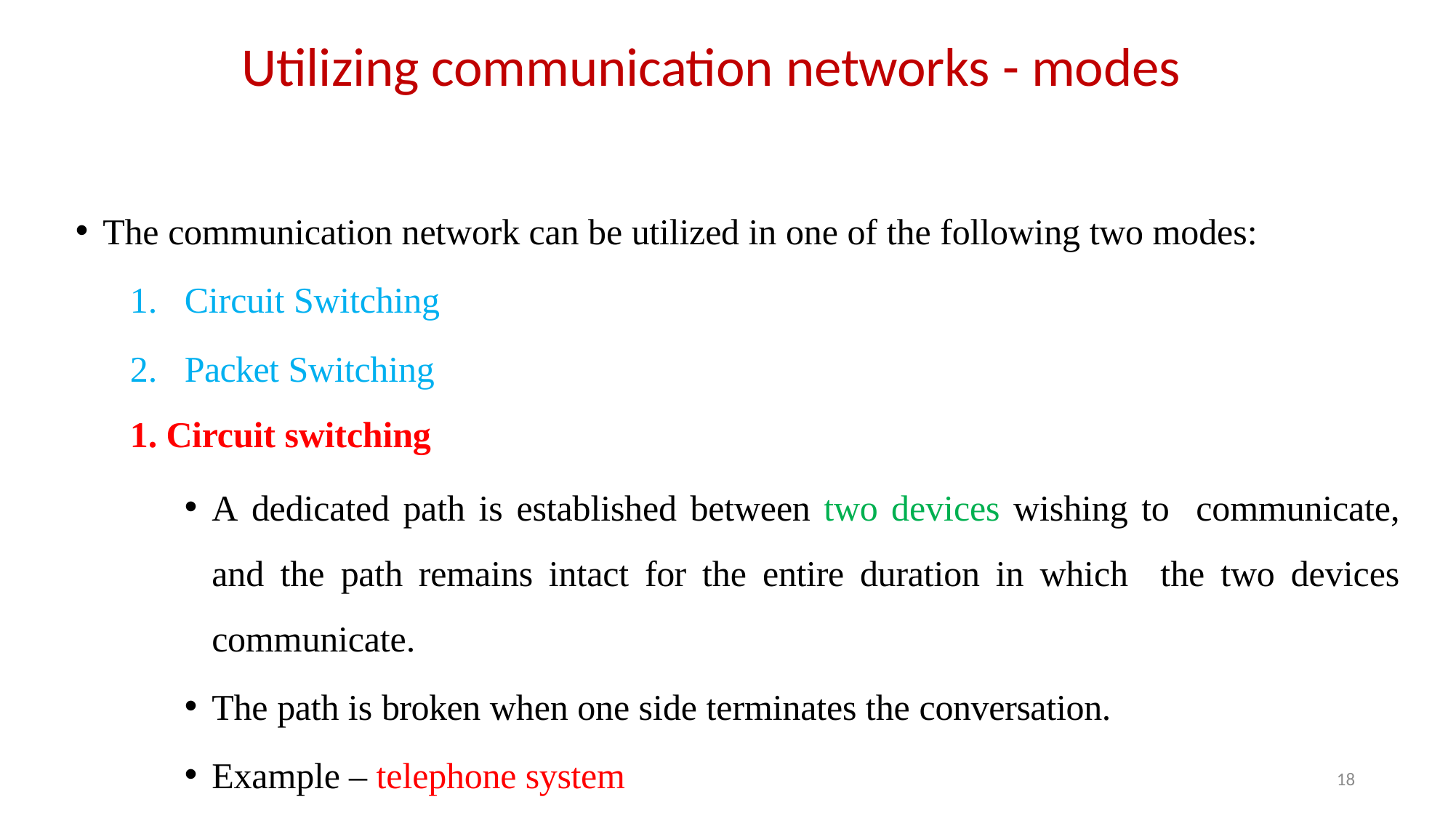

# Utilizing communication networks - modes
The communication network can be utilized in one of the following two modes:
Circuit Switching
Packet Switching
Circuit switching
A dedicated path is established between two devices wishing to  communicate, and the path remains intact for the entire duration in which  the two devices communicate.
The path is broken when one side terminates the conversation.
Example – telephone system
18